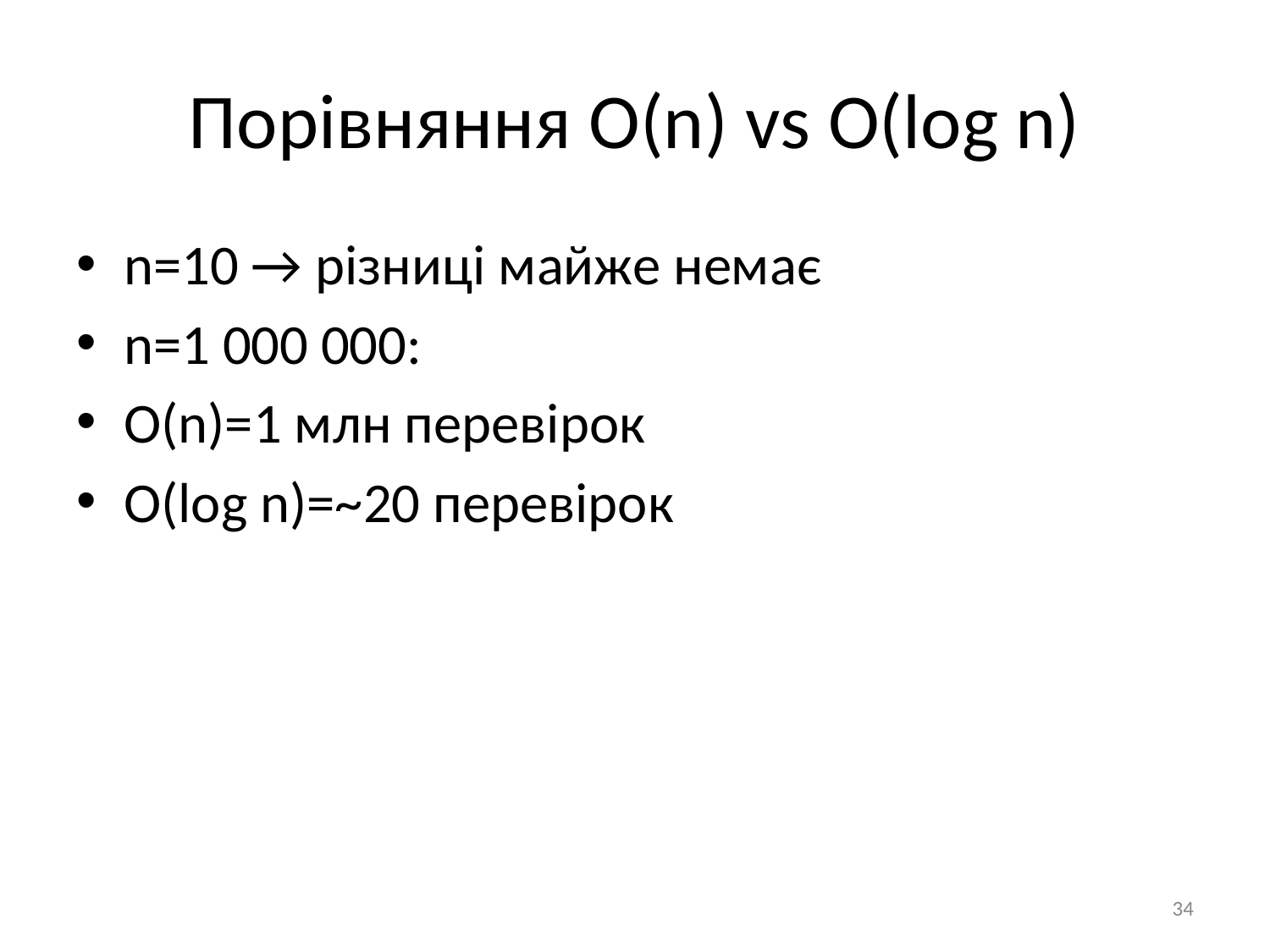

# Порівняння O(n) vs O(log n)
n=10 → різниці майже немає
n=1 000 000:
O(n)=1 млн перевірок
O(log n)=~20 перевірок

34